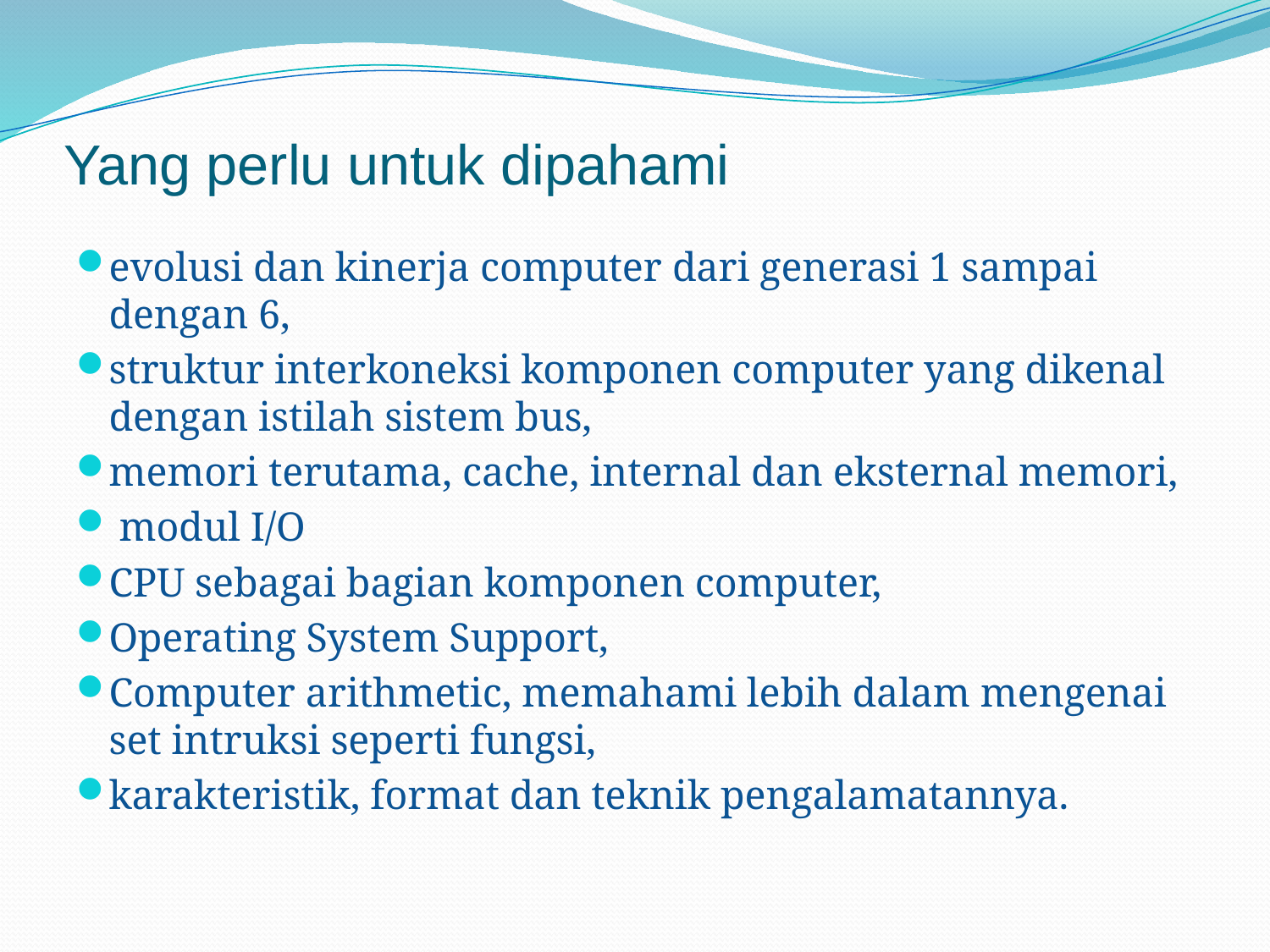

# Yang perlu untuk dipahami
evolusi dan kinerja computer dari generasi 1 sampai dengan 6,
struktur interkoneksi komponen computer yang dikenal dengan istilah sistem bus,
memori terutama, cache, internal dan eksternal memori,
 modul I/O
CPU sebagai bagian komponen computer,
Operating System Support,
Computer arithmetic, memahami lebih dalam mengenai set intruksi seperti fungsi,
karakteristik, format dan teknik pengalamatannya.